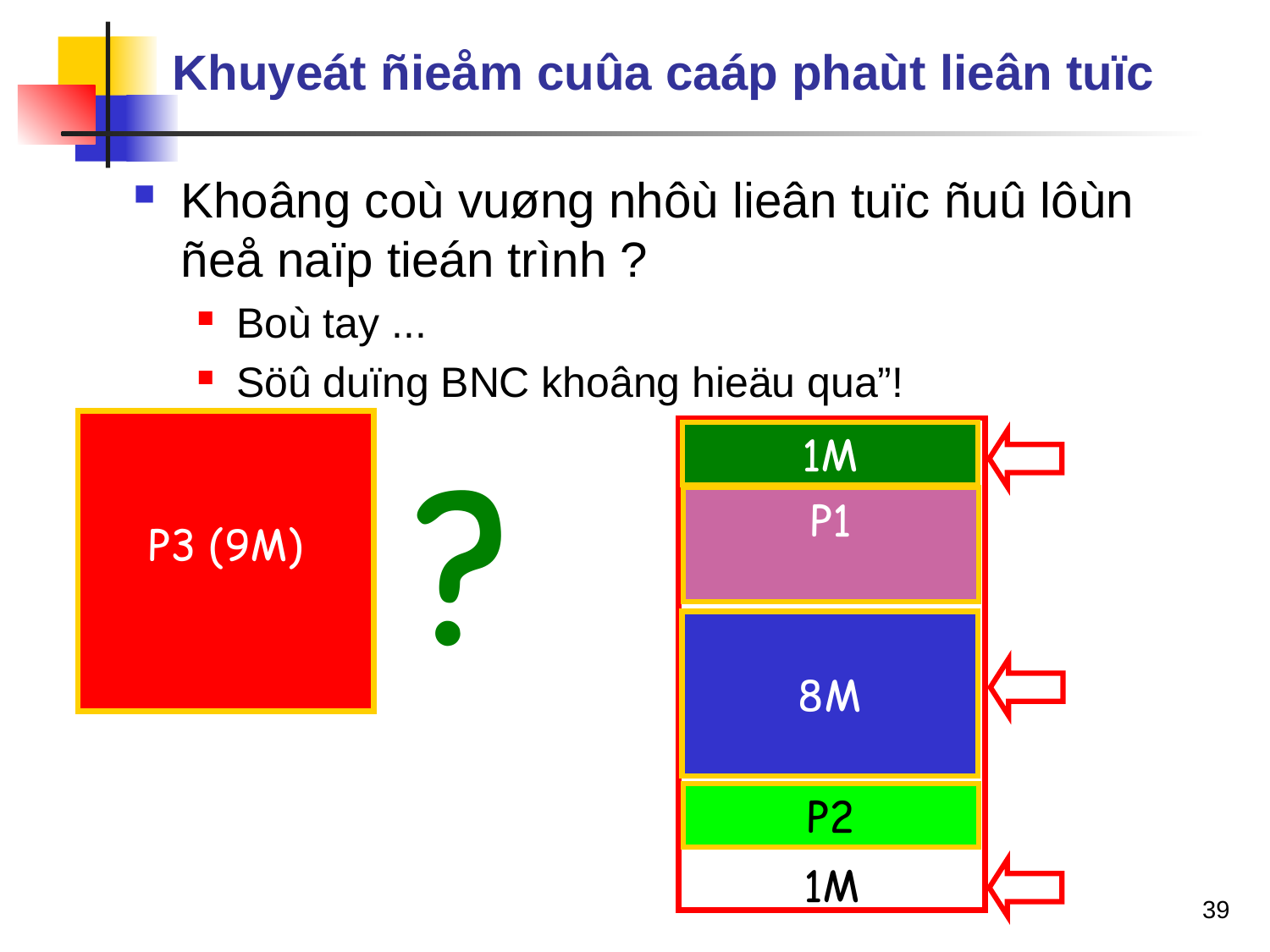

# Khuyeát ñieåm cuûa caáp phaùt lieân tuïc
Khoâng coù vuøng nhôù lieân tuïc ñuû lôùn ñeå naïp tieán trình ?
Boù tay ...
Söû duïng BNC khoâng hieäu qua”!

P3 (9M)

1M
?
P1

8M

P2

1M
39